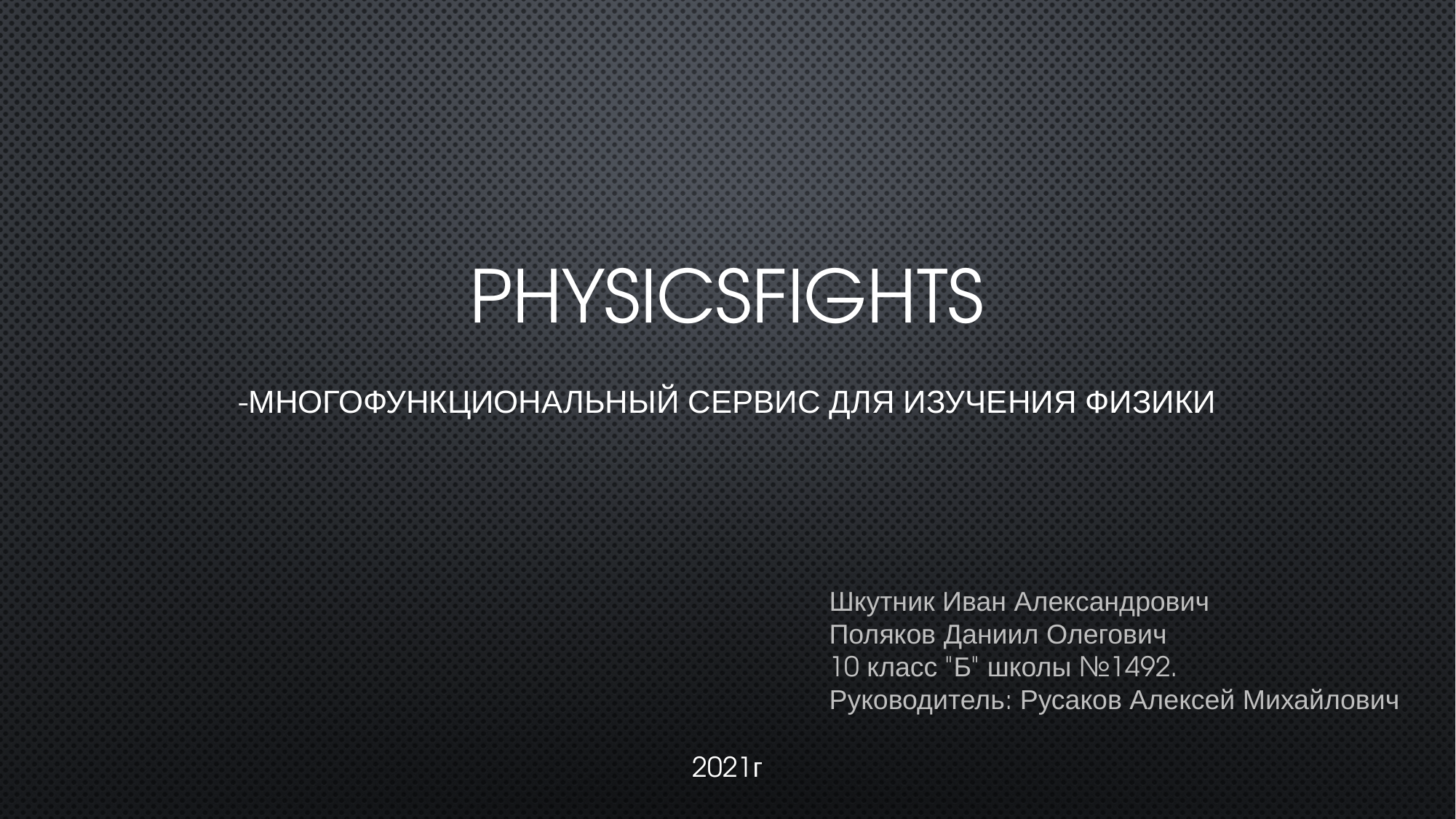

# Physicsfights
-Многофункциональный сервис для изучения физики
Шкутник Иван Александрович
Поляков Даниил Олегович
10 класс "Б" школы №1492.
Руководитель: Русаков Алексей Михайлович
2021г